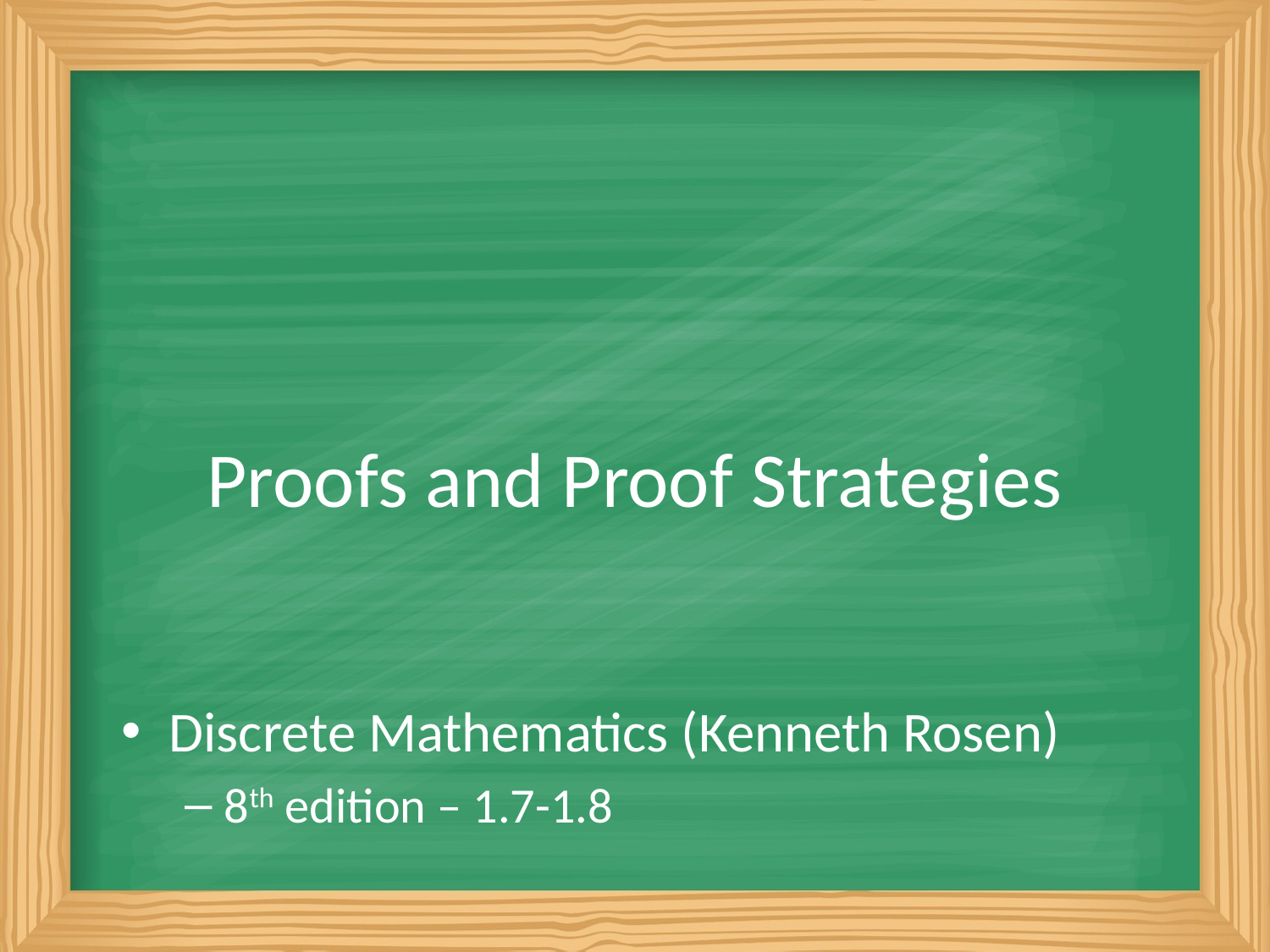

# Proofs and Proof Strategies
Discrete Mathematics (Kenneth Rosen)
8th edition – 1.7-1.8